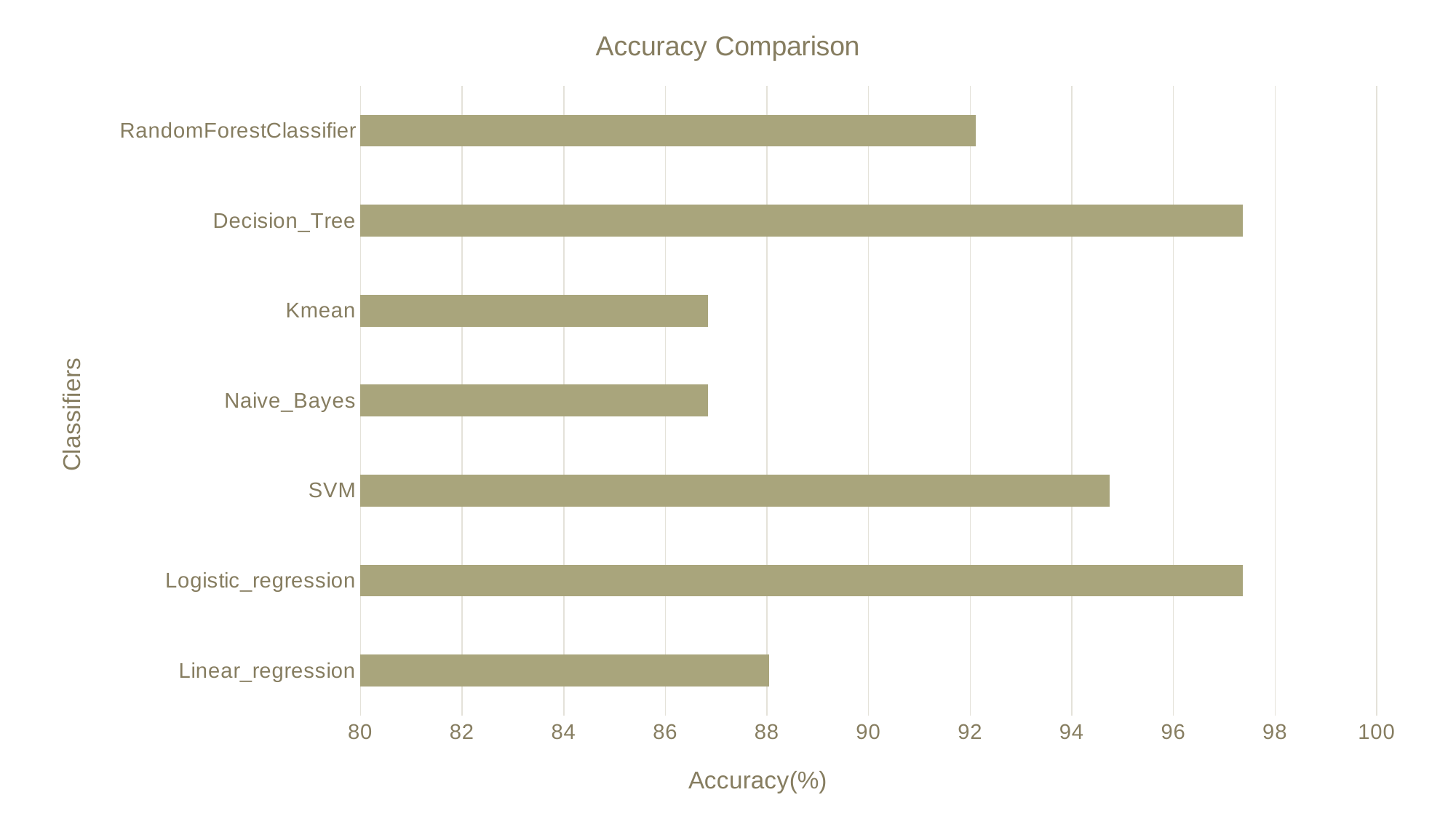

### Chart: Accuracy Comparison

| Category | Accuracy Scores |
|---|---|
| Linear_regression | 88.045488853229 |
| Logistic_regression | 97.3684210526315 |
| SVM | 94.7368421052631 |
| Naive_Bayes | 86.8421052631579 |
| Kmean | 86.8421052631579 |
| Decision_Tree | 97.3684210526315 |
| RandomForestClassifier | 92.1052631578947 |